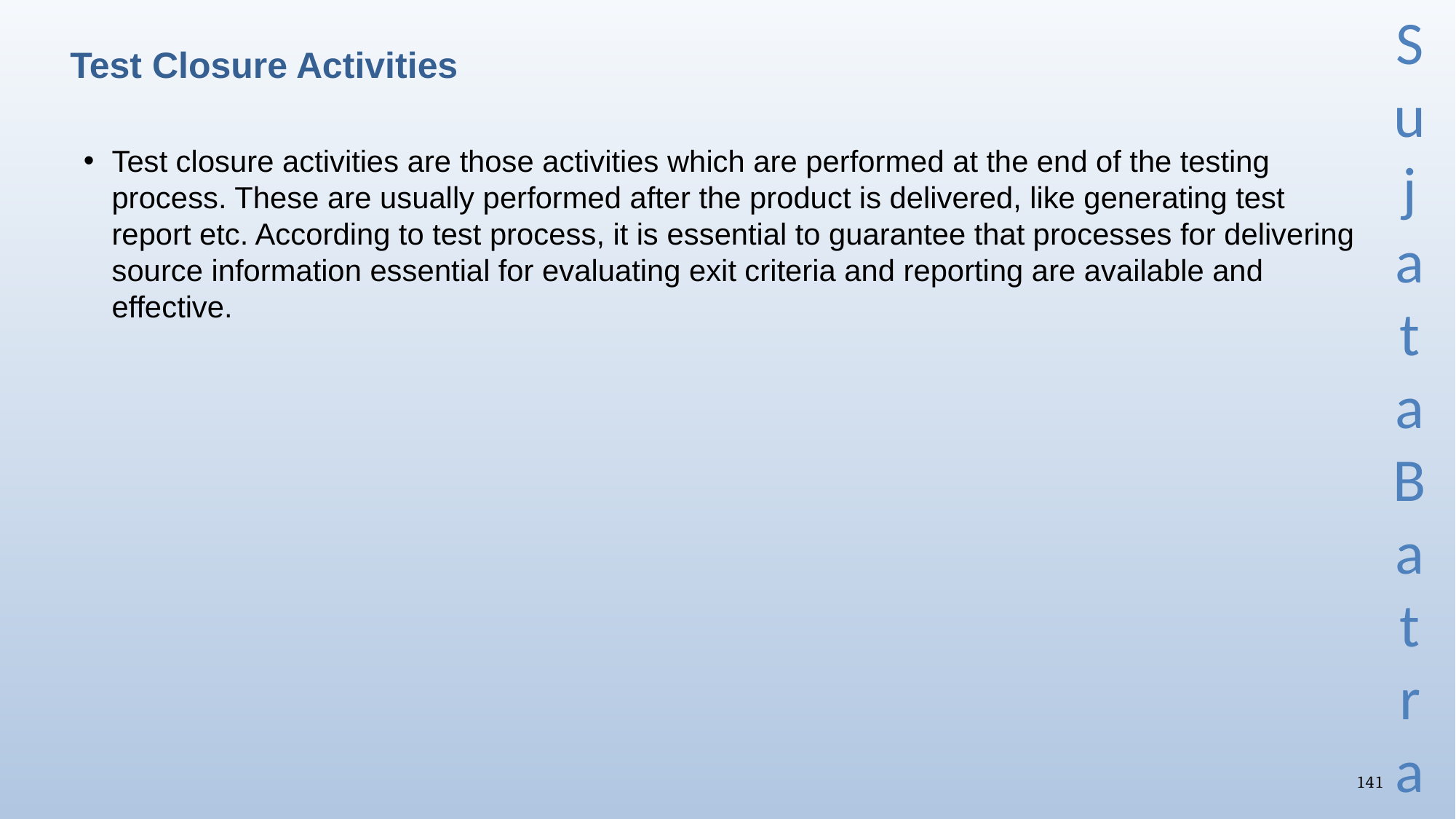

# Test Closure Activities
Test closure activities are those activities which are performed at the end of the testing process. These are usually performed after the product is delivered, like generating test report etc. According to test process, it is essential to guarantee that processes for delivering source information essential for evaluating exit criteria and reporting are available and effective.